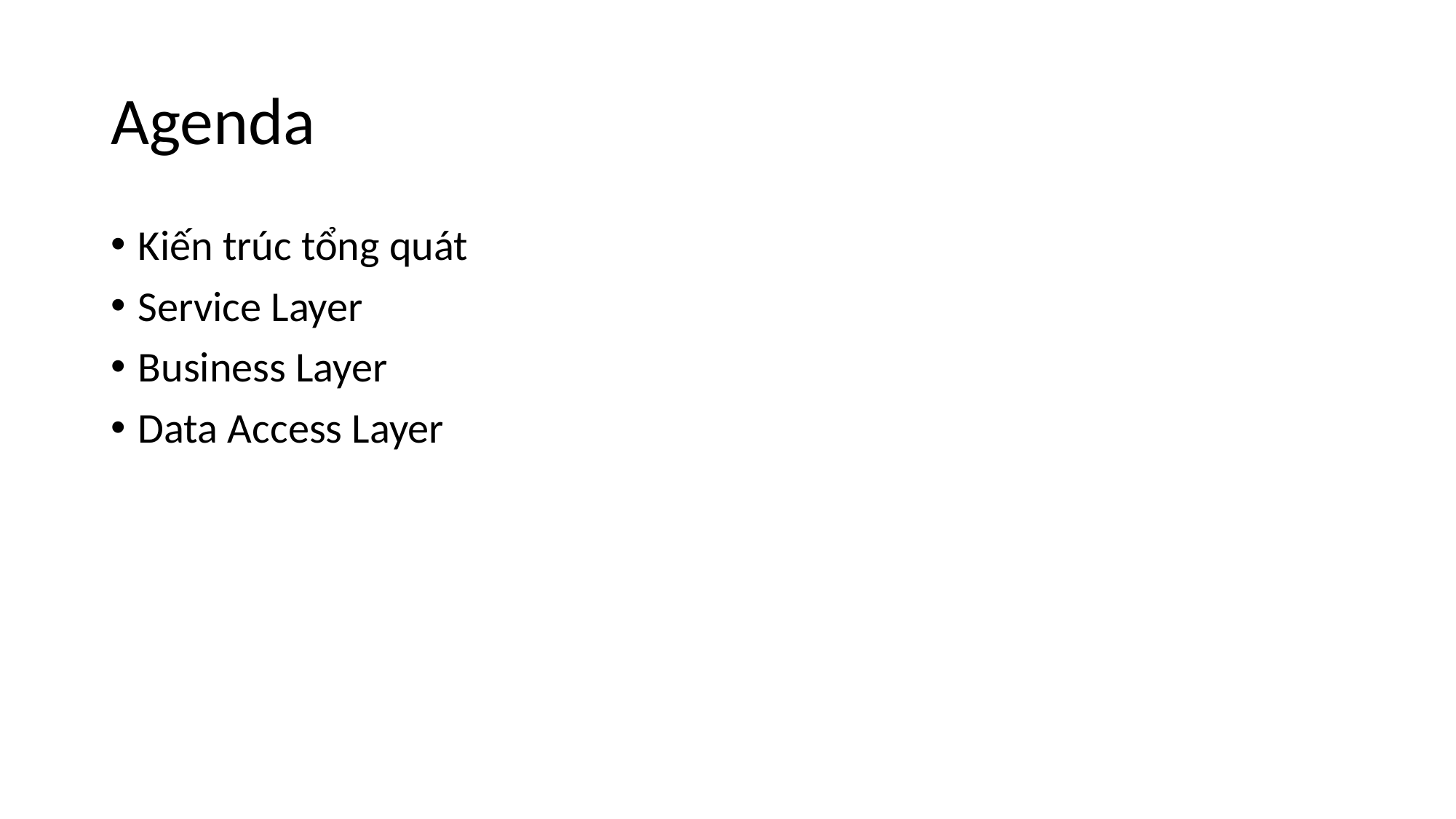

# Agenda
Kiến trúc tổng quát
Service Layer
Business Layer
Data Access Layer